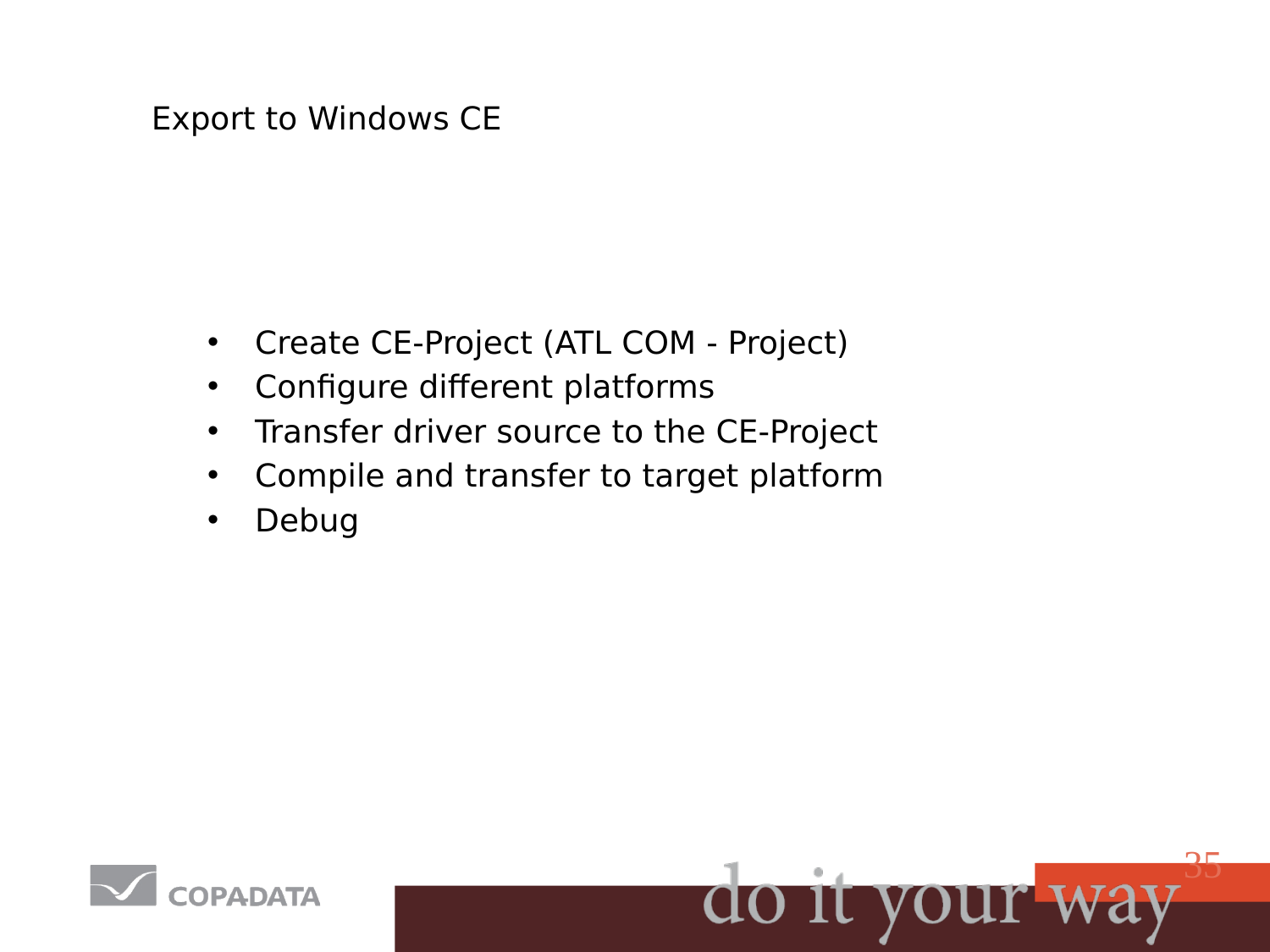

# Export to Windows CE
Create CE-Project (ATL COM - Project)
Configure different platforms
Transfer driver source to the CE-Project
Compile and transfer to target platform
Debug
35